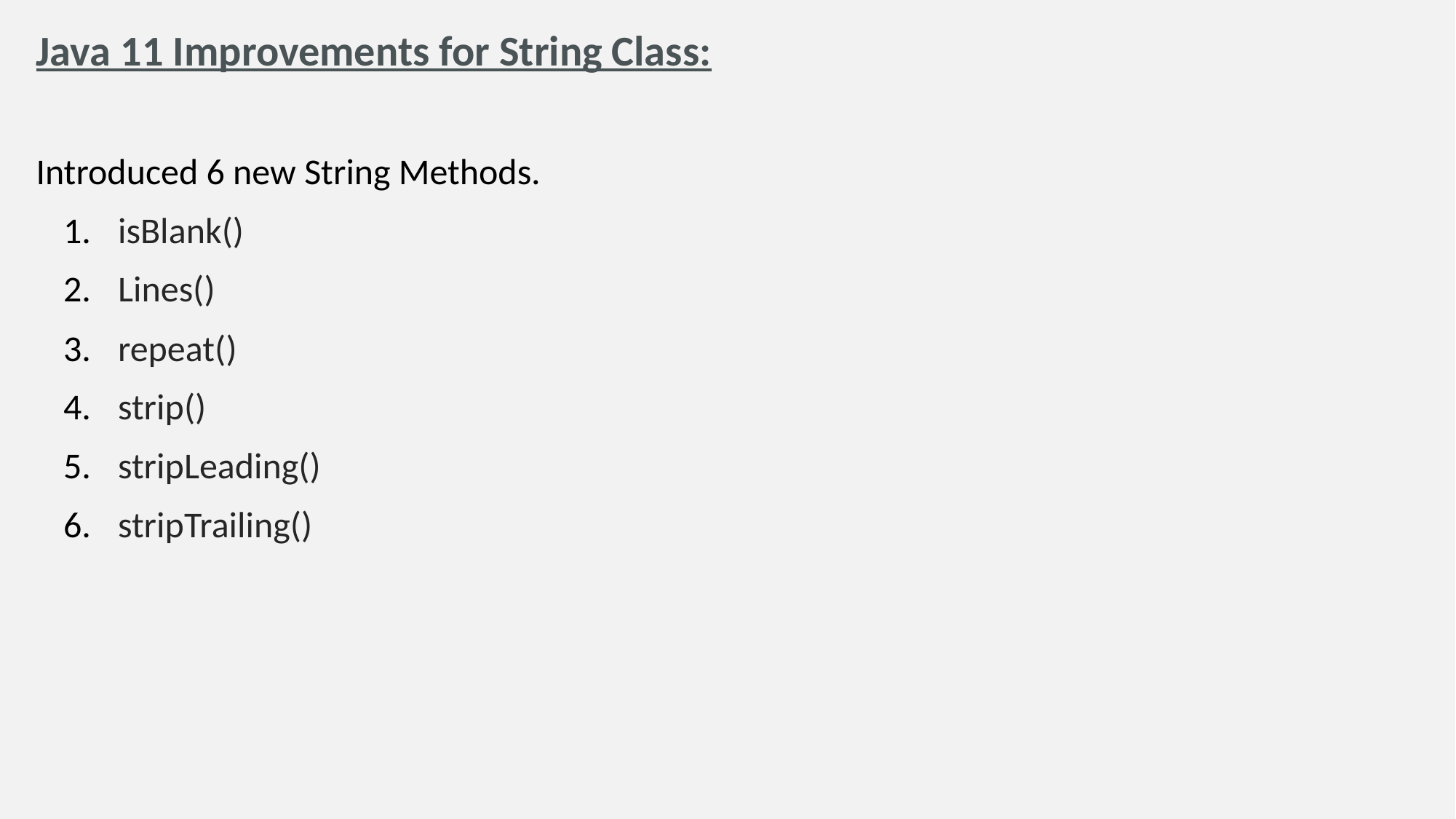

Java 11 Improvements for String Class:

Introduced 6 new String Methods.
isBlank()
Lines()
repeat()
strip()
stripLeading()
stripTrailing()